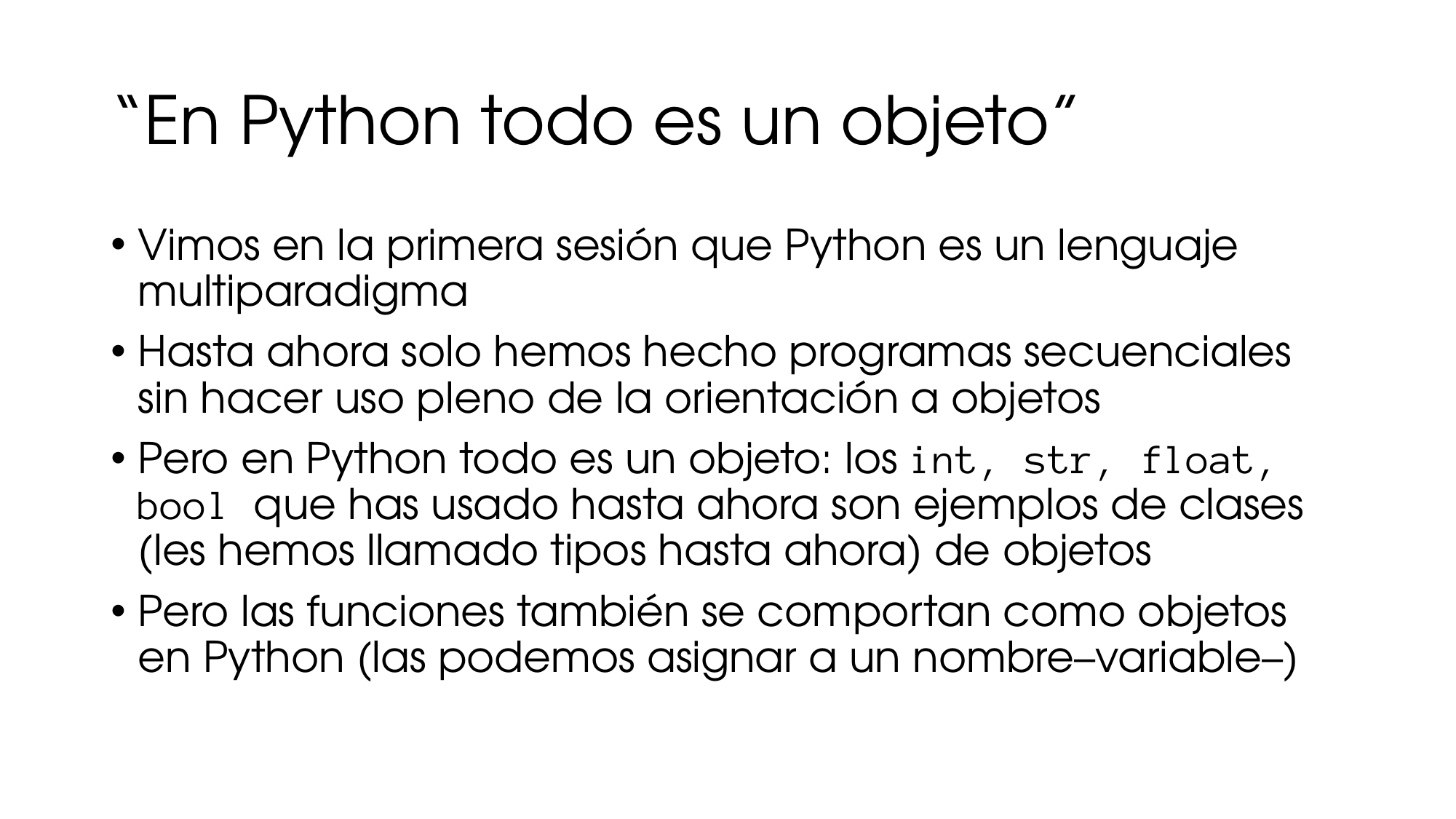

# “En Python todo es un objeto”
Vimos en la primera sesión que Python es un lenguaje multiparadigma
Hasta ahora solo hemos hecho programas secuenciales sin hacer uso pleno de la orientación a objetos
Pero en Python todo es un objeto: los int, str, float, bool que has usado hasta ahora son ejemplos de clases (les hemos llamado tipos hasta ahora) de objetos
Pero las funciones también se comportan como objetos en Python (las podemos asignar a un nombre–variable–)